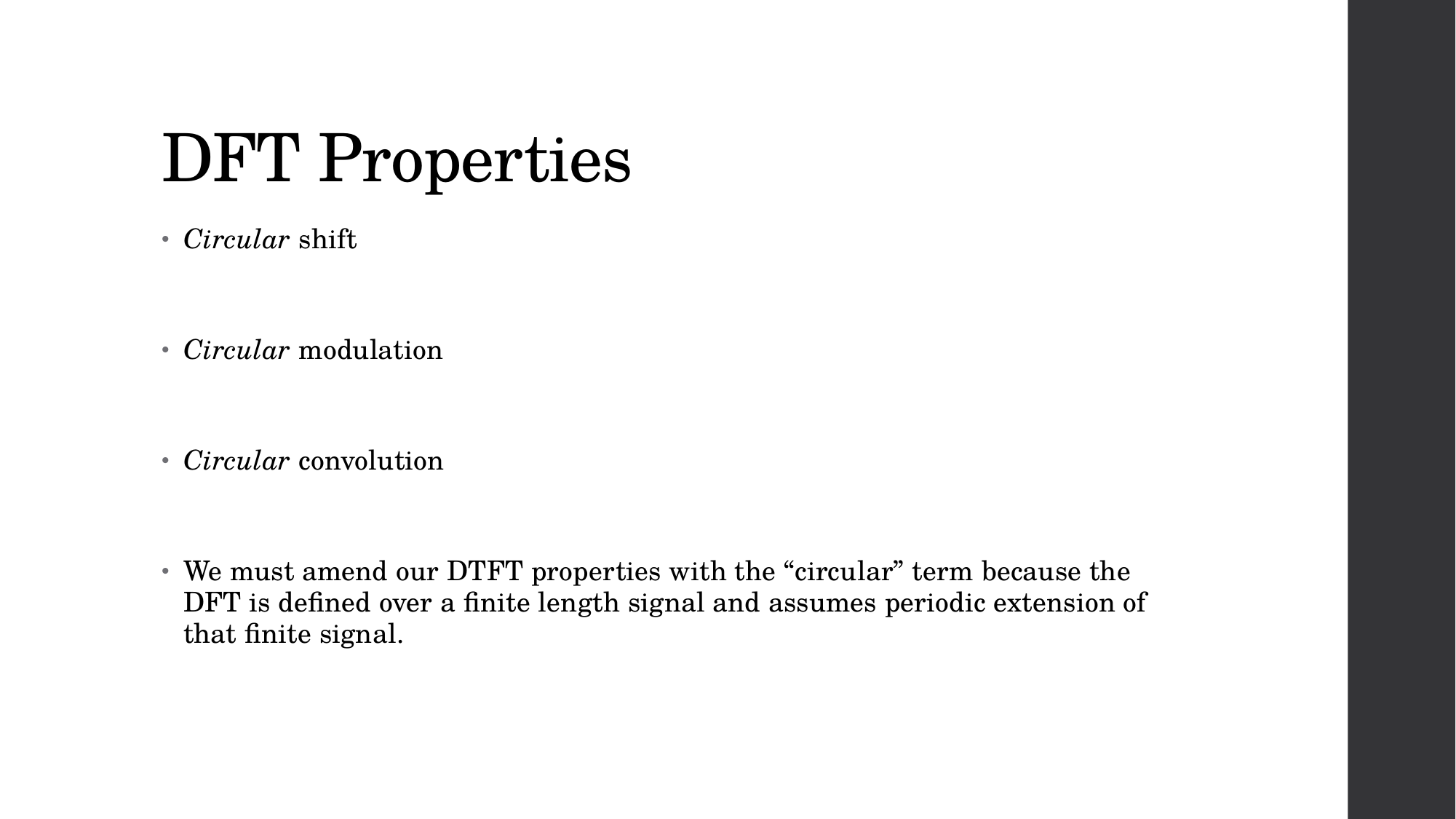

# DFT Properties
Circular shift

Circular modulation

Circular convolution

We must amend our DTFT properties with the “circular” term because the DFT is defined over a finite length signal and assumes periodic extension of that finite signal.